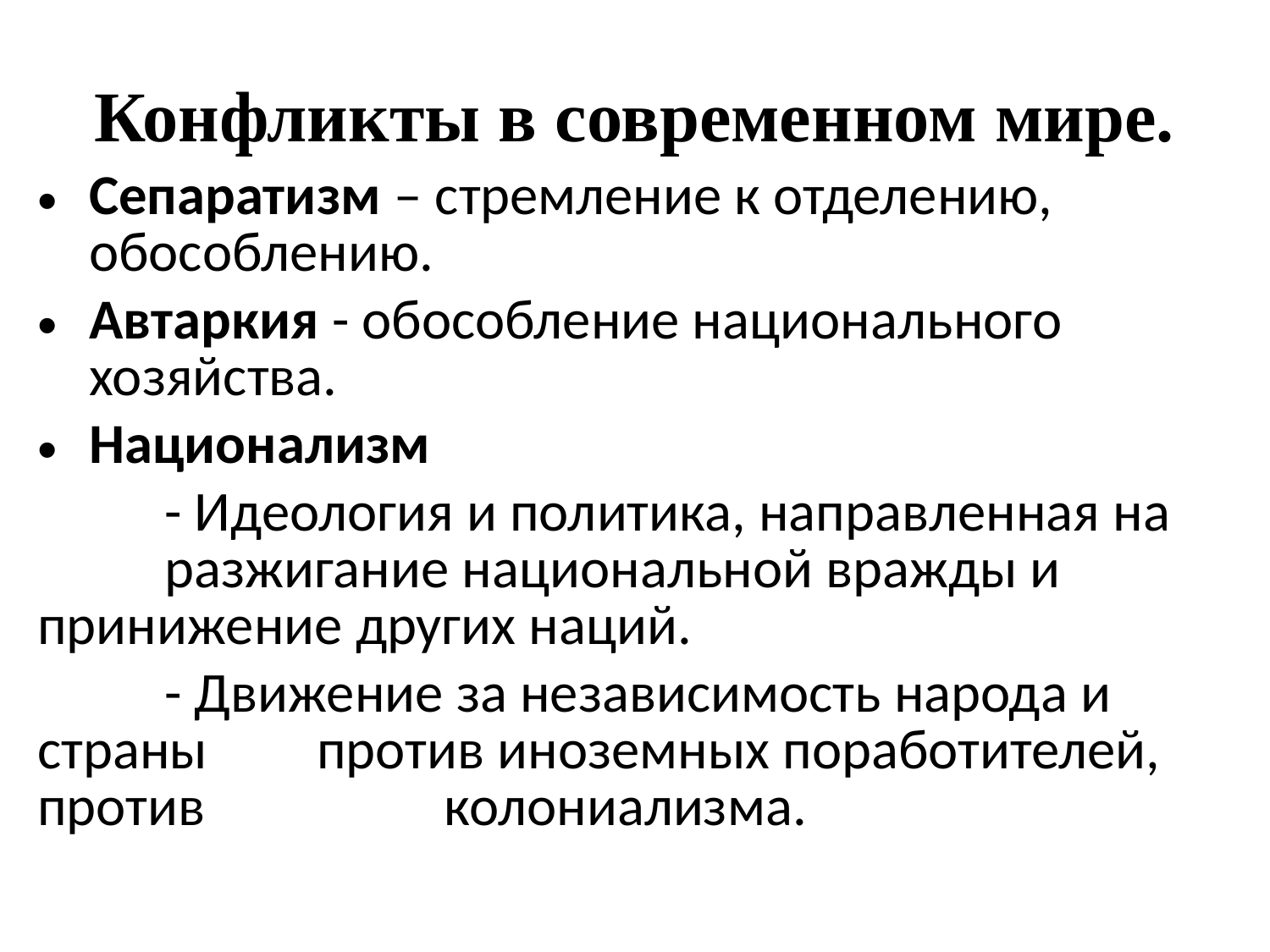

# Конфликты в современном мире.
Сепаратизм – стремление к отделению, обособлению.
Автаркия - обособление национального хозяйства.
Национализм
	- Идеология и политика, направленная на 	разжигание национальной вражды и 	принижение других наций.
	- Движение за независимость народа и страны 	  против иноземных поработителей, против 	  	  колониализма.